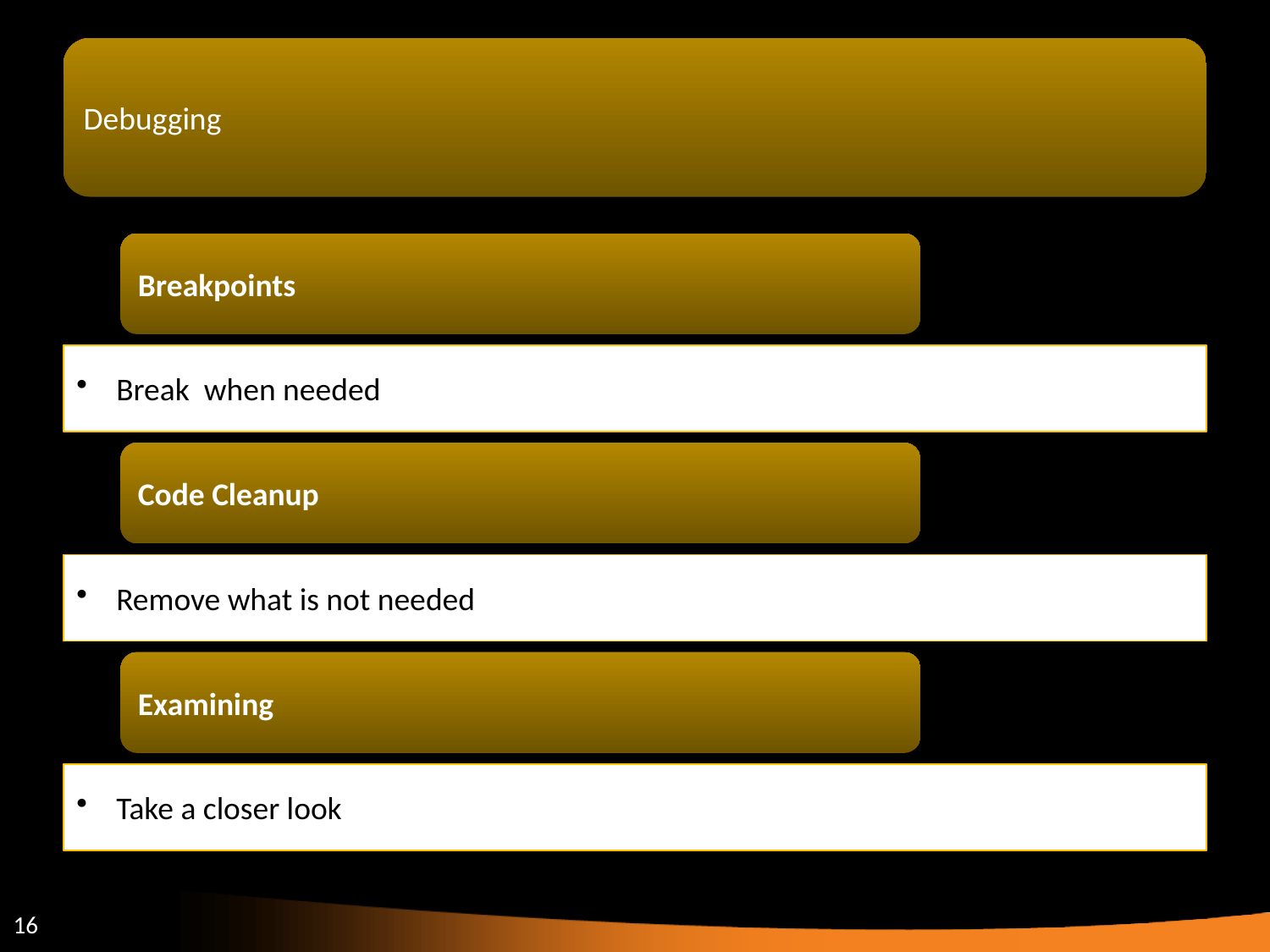

Debugging
Breakpoints
Examining
Take a closer look
Break  when needed
Code Cleanup
Remove what is not needed